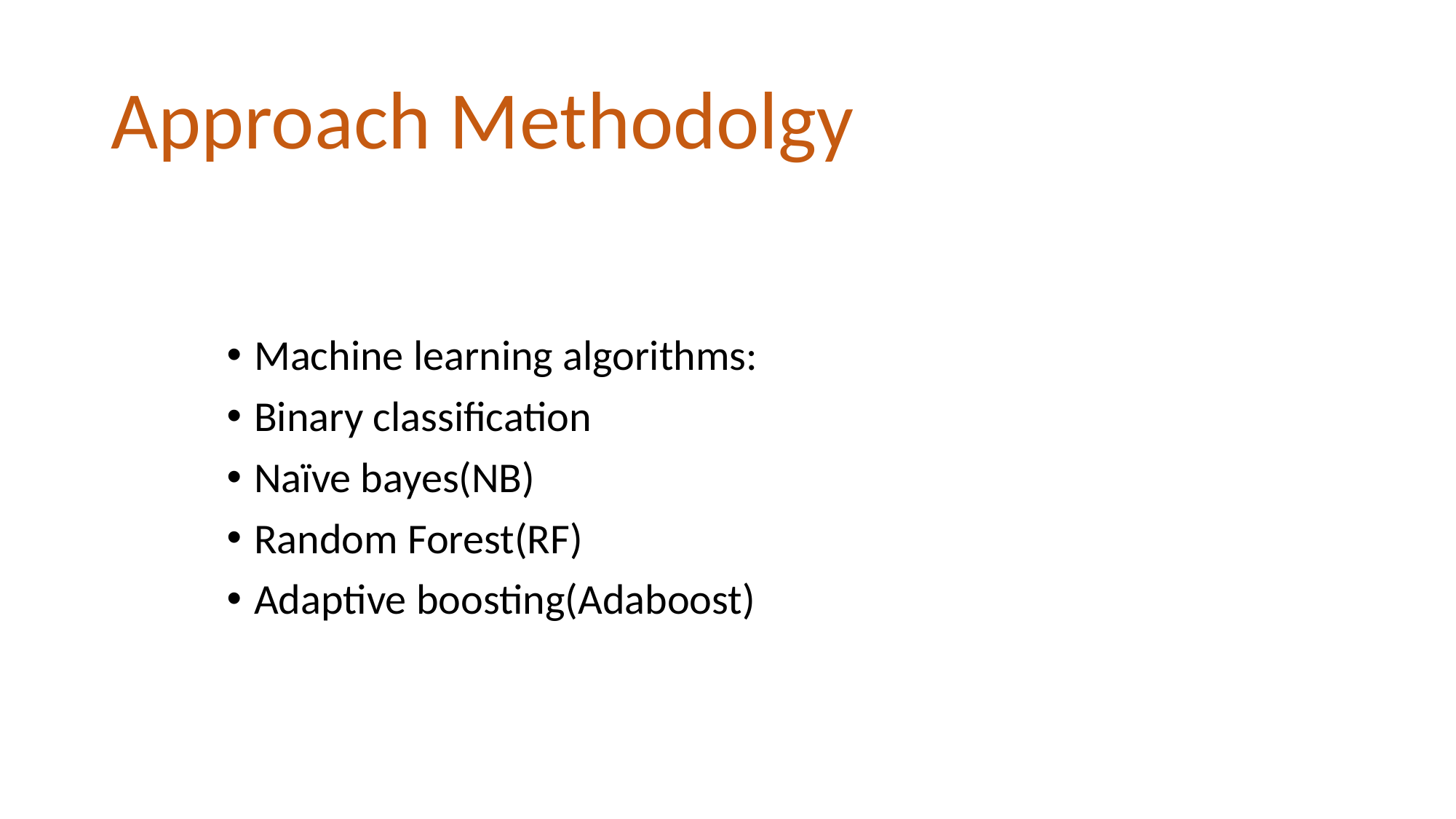

# Approach Methodolgy
Machine learning algorithms:
Binary classification
Naïve bayes(NB)
Random Forest(RF)
Adaptive boosting(Adaboost)